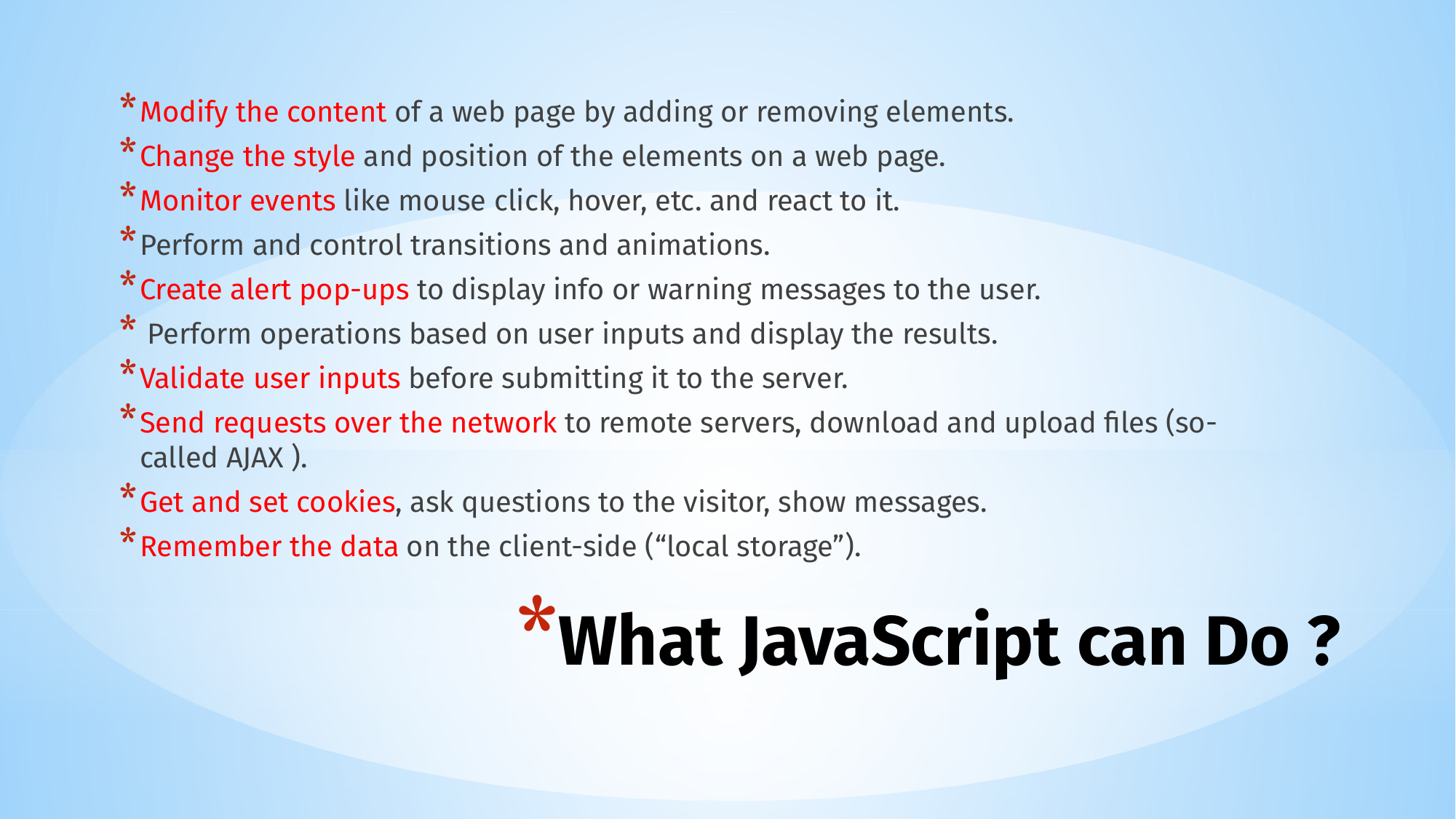

Modify the content of a web page by adding or removing elements.
Change the style and position of the elements on a web page.
Monitor events like mouse click, hover, etc. and react to it.
Perform and control transitions and animations.
Create alert pop-ups to display info or warning messages to the user.
 Perform operations based on user inputs and display the results.
Validate user inputs before submitting it to the server.
Send requests over the network to remote servers, download and upload files (so-called AJAX ).
Get and set cookies, ask questions to the visitor, show messages.
Remember the data on the client-side (“local storage”).

# What JavaScript can Do ?